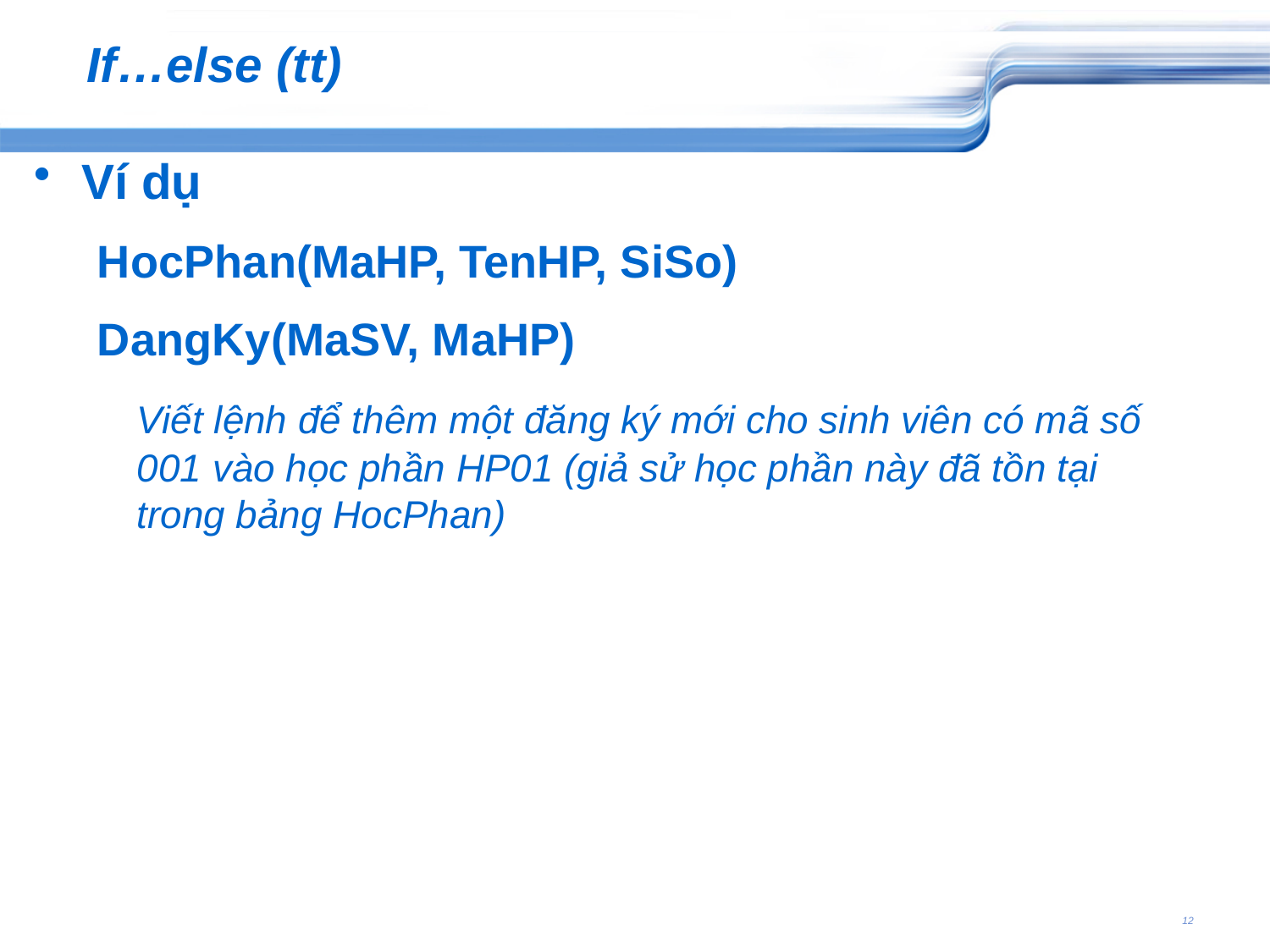

# If…else (tt)
Ví dụ
HocPhan(MaHP, TenHP, SiSo)
DangKy(MaSV, MaHP)
	Viết lệnh để thêm một đăng ký mới cho sinh viên có mã số 001 vào học phần HP01 (giả sử học phần này đã tồn tại trong bảng HocPhan)

12